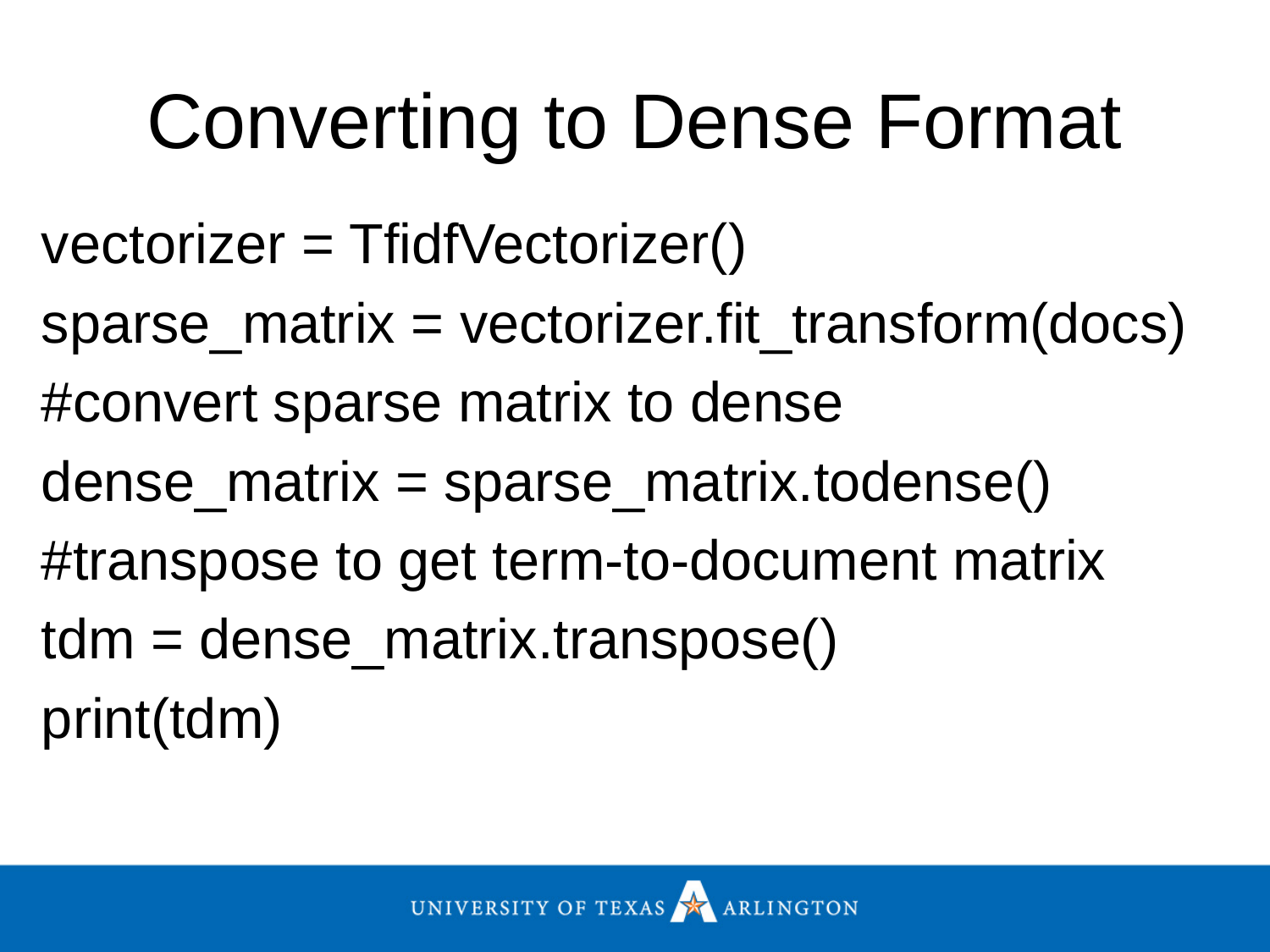

# Converting to Dense Format
vectorizer = TfidfVectorizer()
sparse_matrix = vectorizer.fit_transform(docs)
#convert sparse matrix to dense
dense_matrix = sparse_matrix.todense()
#transpose to get term-to-document matrix
tdm = dense_matrix.transpose()
print(tdm)